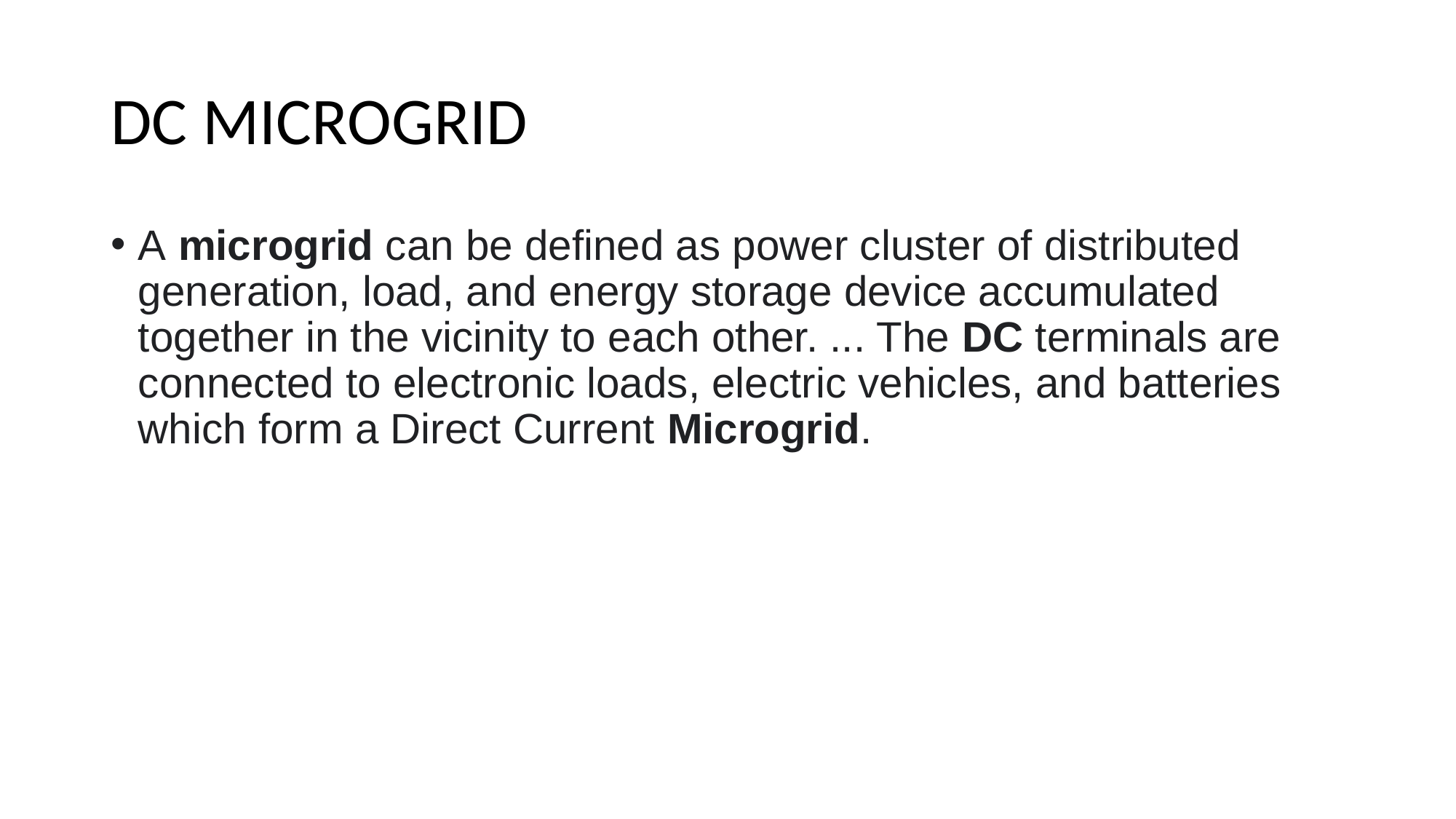

# DC MICROGRID
A microgrid can be defined as power cluster of distributed generation, load, and energy storage device accumulated together in the vicinity to each other. ... The DC terminals are connected to electronic loads, electric vehicles, and batteries which form a Direct Current Microgrid.